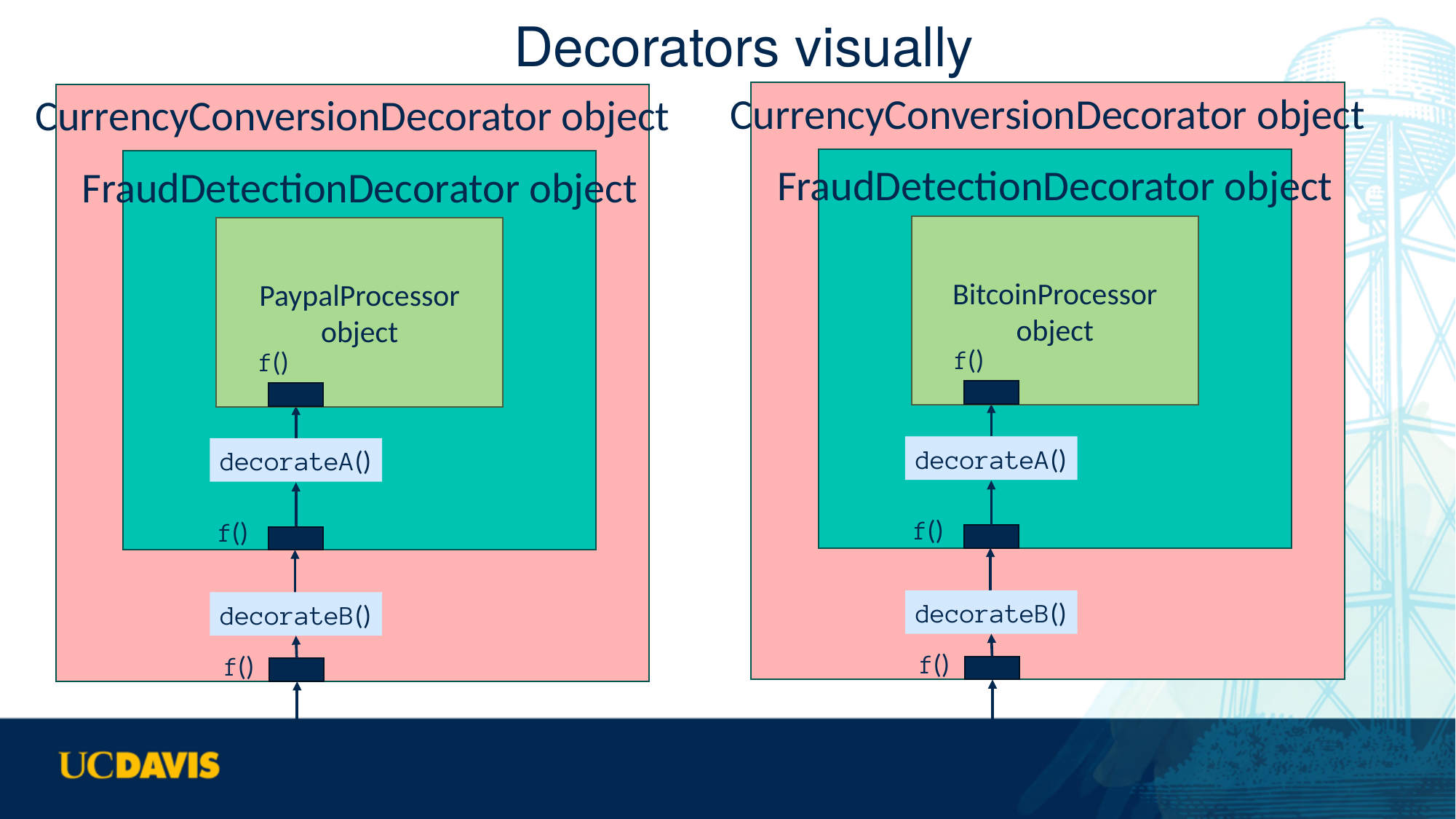

# Decorators visually
CurrencyConversionDecorator object
hget
CurrencyConversionDecorator object
hget
hget
FraudDetectionDecorator object
decorateA()
f()

hget
FraudDetectionDecorator object
decorateA()
f()

BitcoinProcessor object
f()

PaypalProcessor object
f()

decorateB()
decorateB()
f()
f()